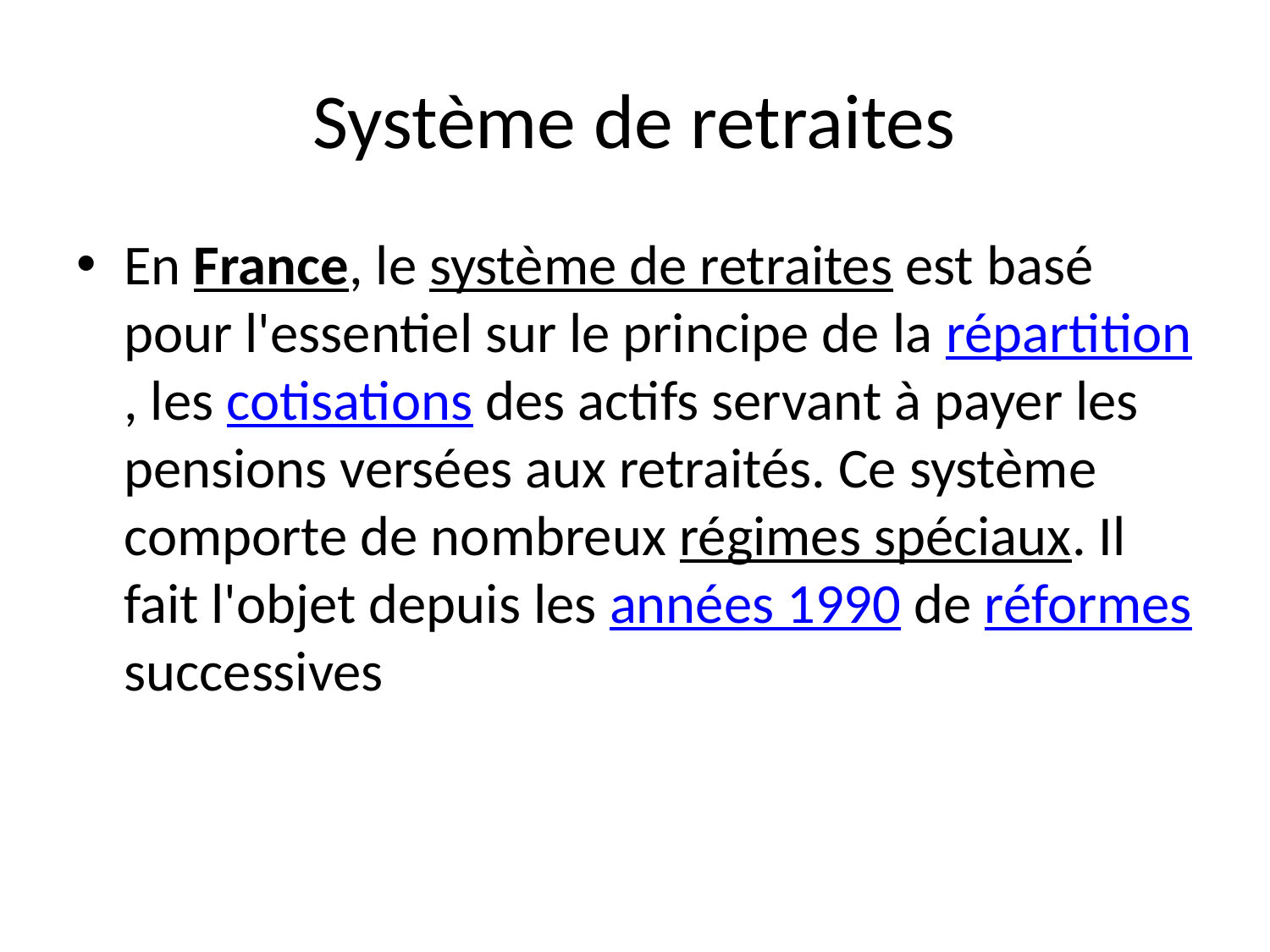

# Système de retraites
En France, le système de retraites est basé pour l'essentiel sur le principe de la répartition, les cotisations des actifs servant à payer les pensions versées aux retraités. Ce système comporte de nombreux régimes spéciaux. Il fait l'objet depuis les années 1990 de réformes successives